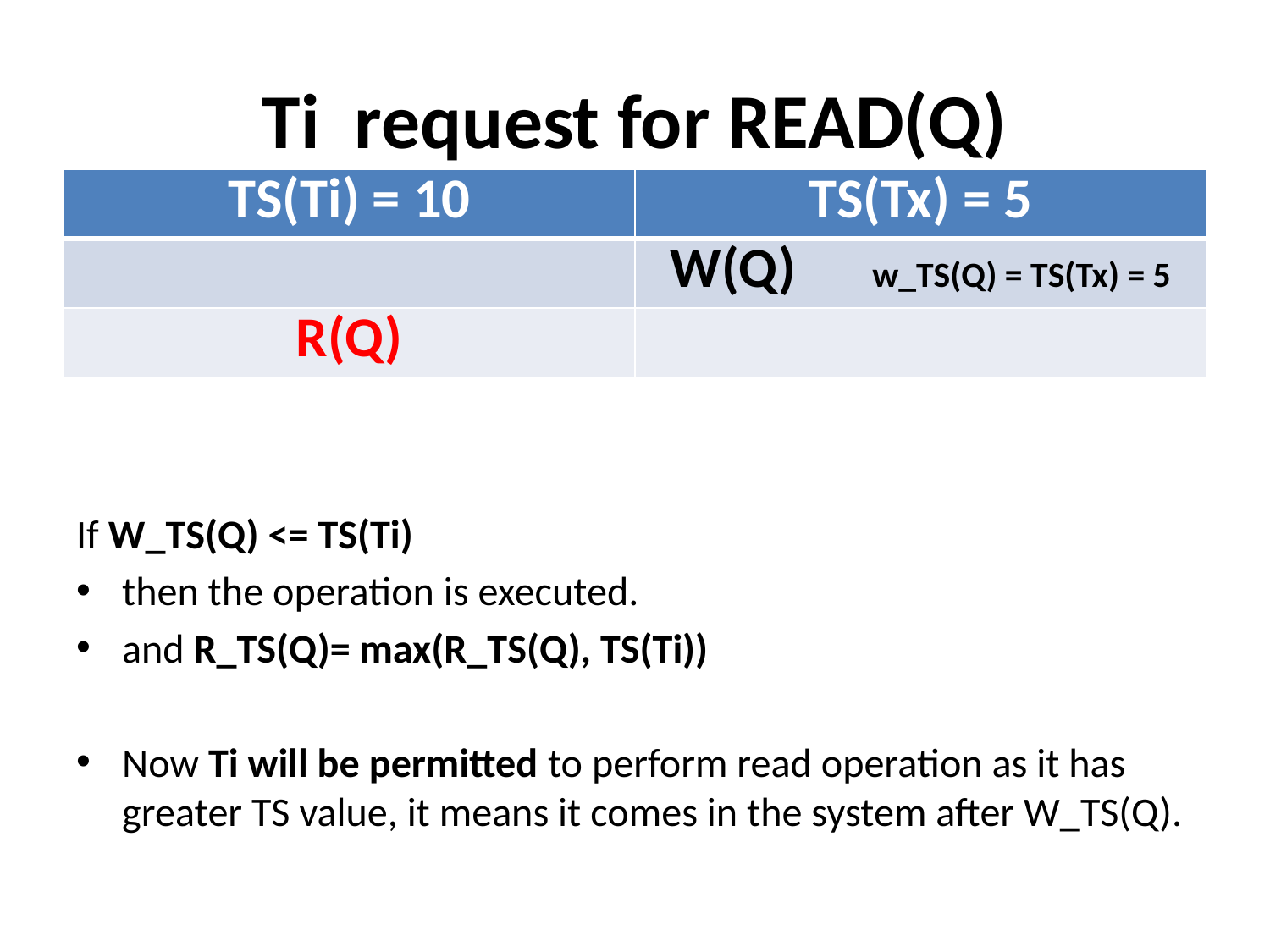

# Ti  request for READ(Q)
| TS(Ti) = 10 | TS(Tx) = 5 |
| --- | --- |
|  | W(Q) w\_TS(Q) = TS(Tx) = 5 |
| R(Q) |  |

If W_TS(Q) <= TS(Ti)
then the operation is executed.
and R_TS(Q)= max(R_TS(Q), TS(Ti))

Now Ti will be permitted to perform read operation as it has greater TS value, it means it comes in the system after W_TS(Q).